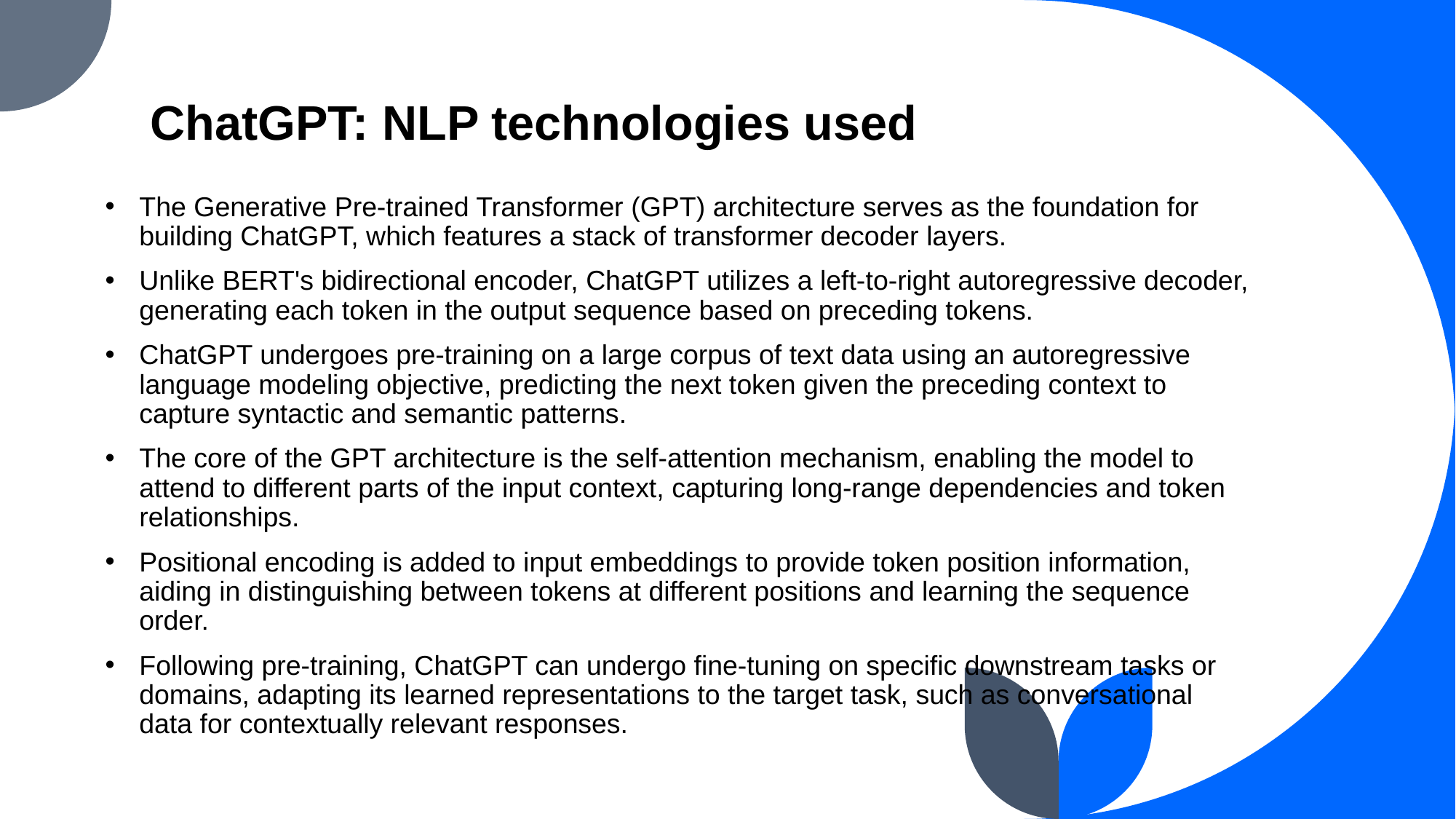

# ChatGPT: NLP technologies used
The Generative Pre-trained Transformer (GPT) architecture serves as the foundation for building ChatGPT, which features a stack of transformer decoder layers.
Unlike BERT's bidirectional encoder, ChatGPT utilizes a left-to-right autoregressive decoder, generating each token in the output sequence based on preceding tokens.
ChatGPT undergoes pre-training on a large corpus of text data using an autoregressive language modeling objective, predicting the next token given the preceding context to capture syntactic and semantic patterns.
The core of the GPT architecture is the self-attention mechanism, enabling the model to attend to different parts of the input context, capturing long-range dependencies and token relationships.
Positional encoding is added to input embeddings to provide token position information, aiding in distinguishing between tokens at different positions and learning the sequence order.
Following pre-training, ChatGPT can undergo fine-tuning on specific downstream tasks or domains, adapting its learned representations to the target task, such as conversational data for contextually relevant responses.